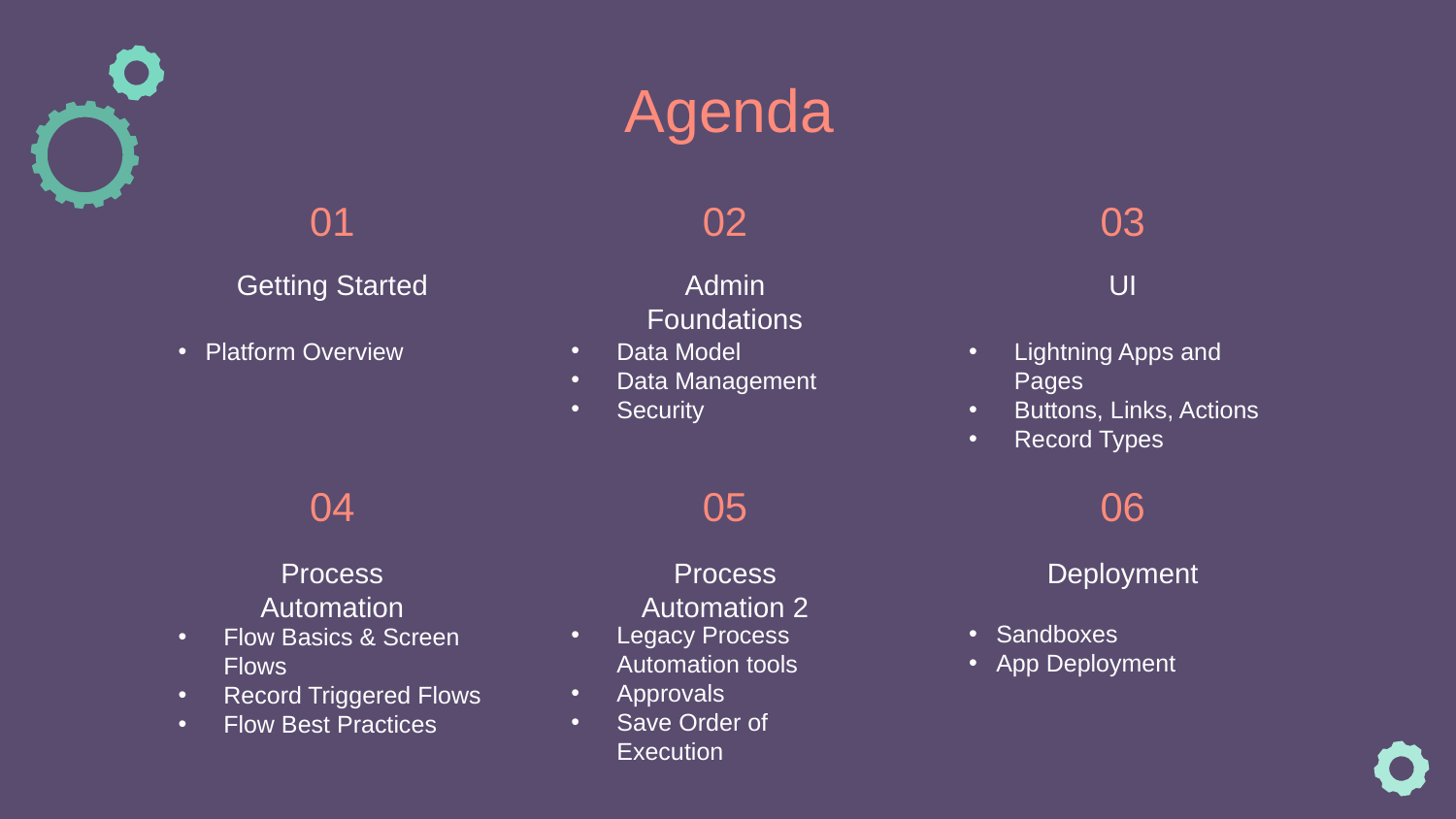

Agenda
# 01
02
03
Getting Started
Admin Foundations
UI
Data Model
Data Management
Security
Platform Overview
Lightning Apps and Pages
Buttons, Links, Actions
Record Types
04
05
06
Process Automation
Process Automation 2
Deployment
Sandboxes
App Deployment
Legacy Process Automation tools
Approvals
Save Order of Execution
Flow Basics & Screen Flows
Record Triggered Flows
Flow Best Practices